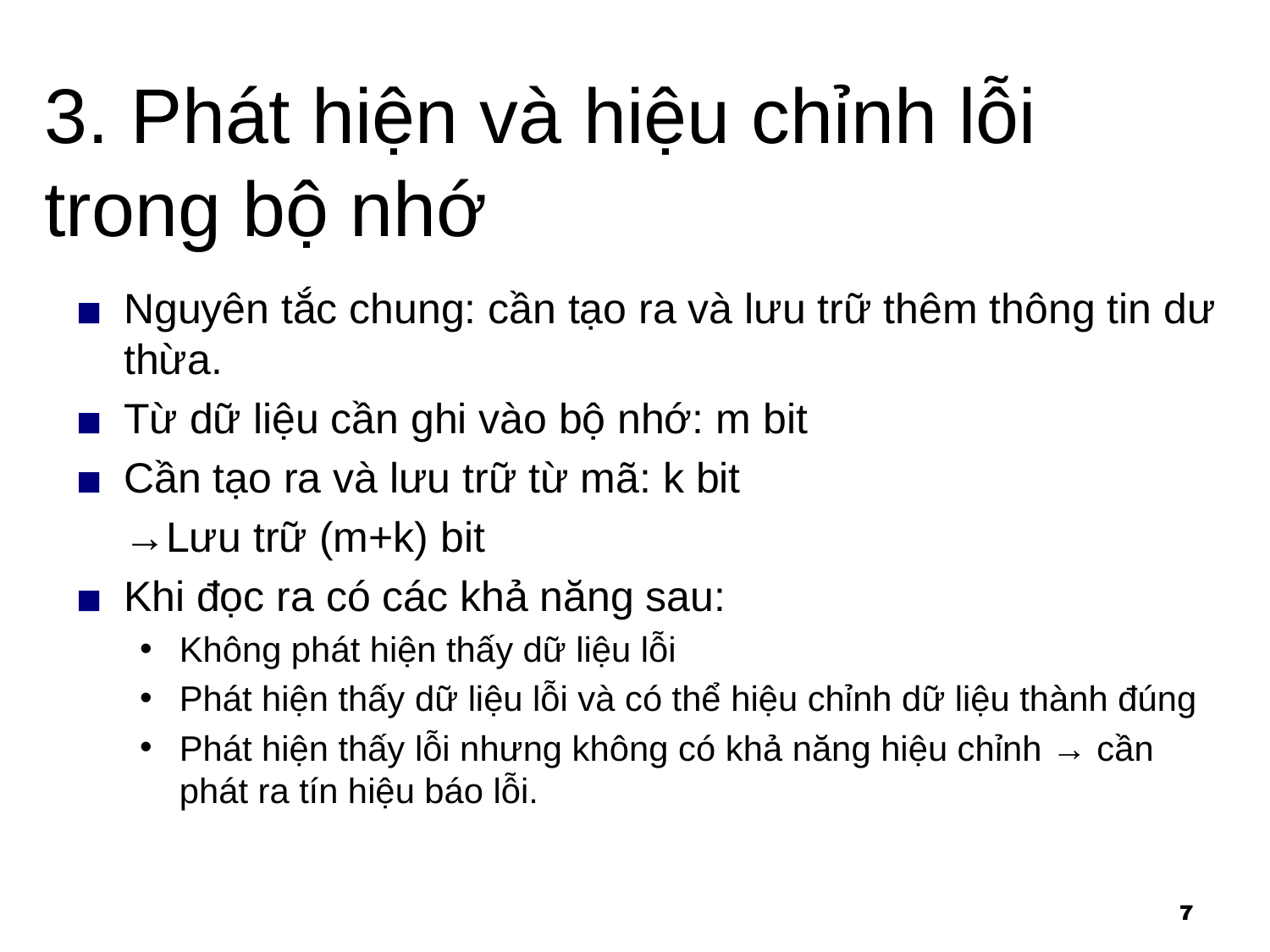

# 3. Phát hiện và hiệu chỉnh lỗi trong bộ nhớ
Nguyên tắc chung: cần tạo ra và lưu trữ thêm thông tin dư thừa.
Từ dữ liệu cần ghi vào bộ nhớ: m bit
Cần tạo ra và lưu trữ từ mã: k bit
	→Lưu trữ (m+k) bit
Khi đọc ra có các khả năng sau:
Không phát hiện thấy dữ liệu lỗi
Phát hiện thấy dữ liệu lỗi và có thể hiệu chỉnh dữ liệu thành đúng
Phát hiện thấy lỗi nhưng không có khả năng hiệu chỉnh → cần phát ra tín hiệu báo lỗi.
7